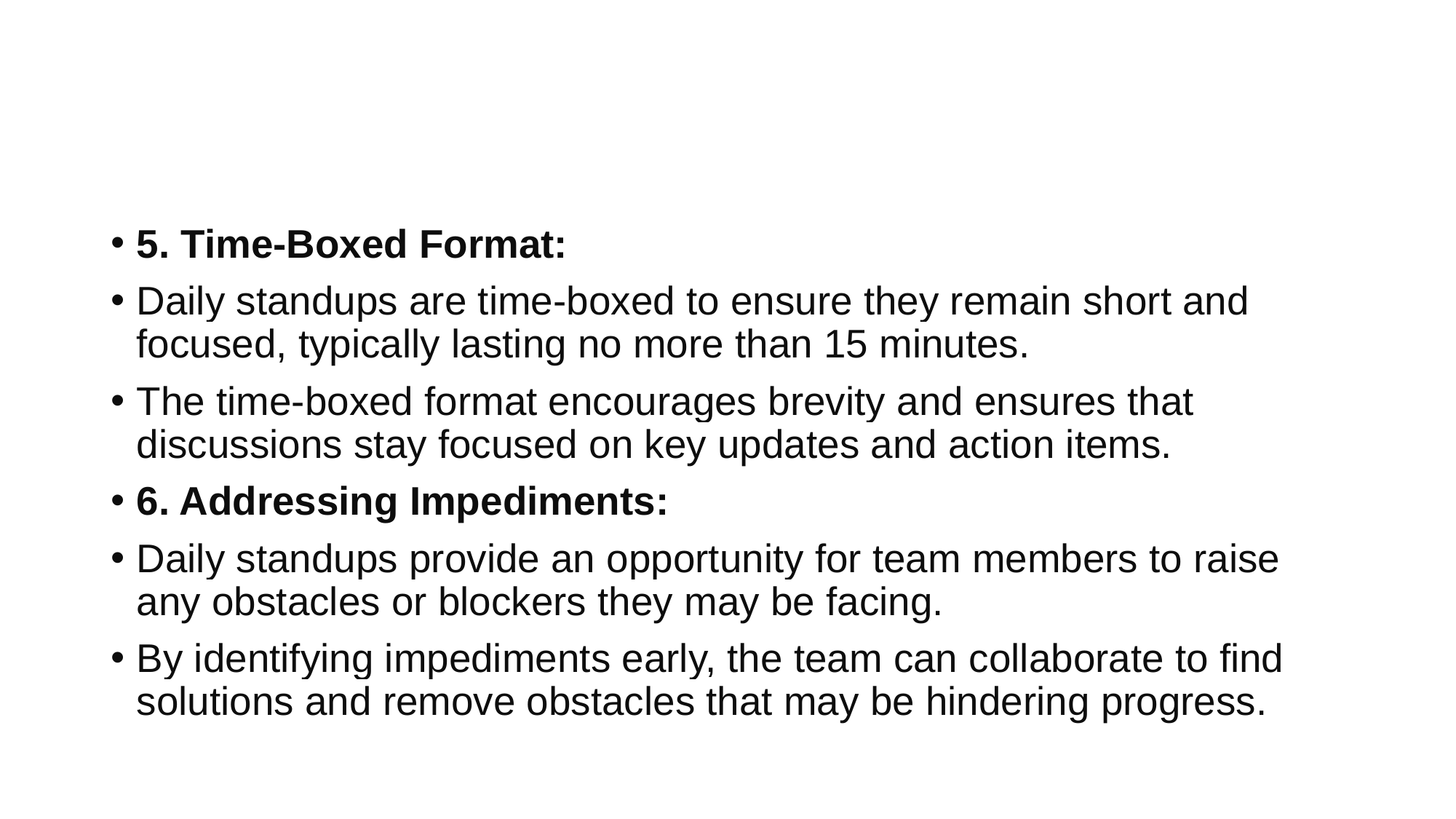

#
5. Time-Boxed Format:
Daily standups are time-boxed to ensure they remain short and focused, typically lasting no more than 15 minutes.
The time-boxed format encourages brevity and ensures that discussions stay focused on key updates and action items.
6. Addressing Impediments:
Daily standups provide an opportunity for team members to raise any obstacles or blockers they may be facing.
By identifying impediments early, the team can collaborate to find solutions and remove obstacles that may be hindering progress.